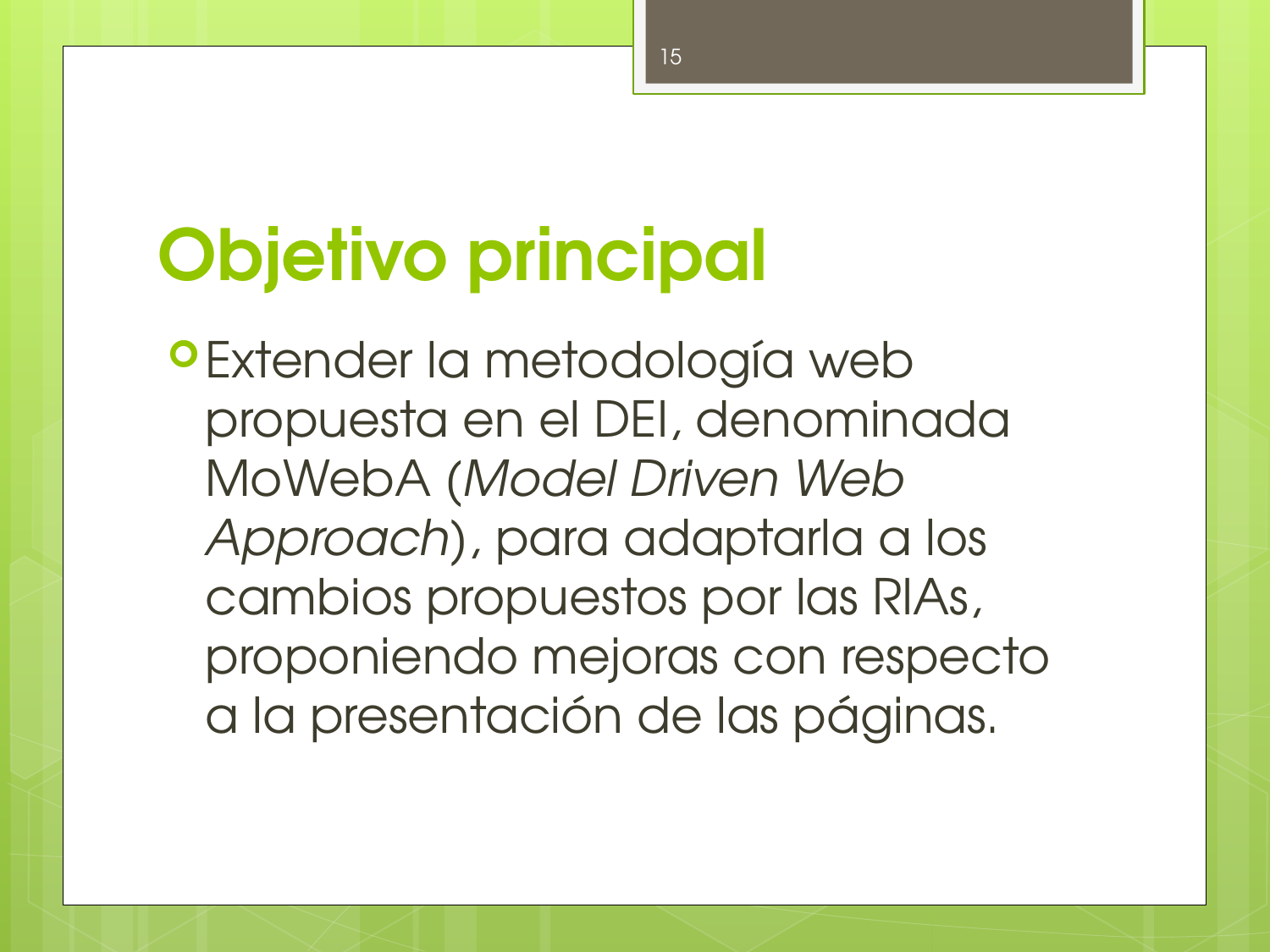

15
# Objetivo principal
Extender la metodología web propuesta en el DEI, denominada MoWebA (Model Driven Web Approach), para adaptarla a los cambios propuestos por las RIAs, proponiendo mejoras con respecto a la presentación de las páginas.